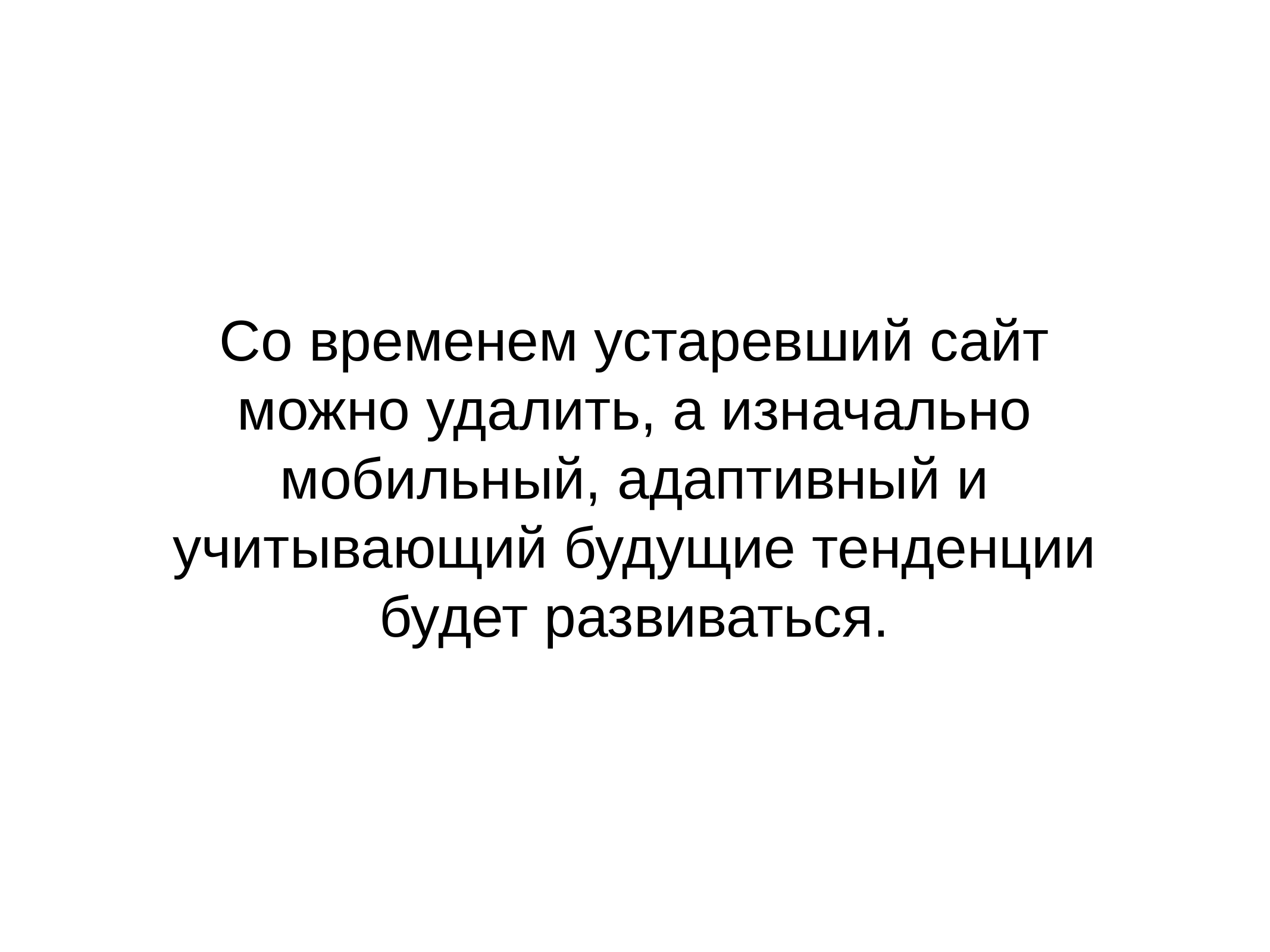

# Со временем устаревший сайт можно удалить, а изначально мобильный, адаптивный и учитывающий будущие тенденции будет развиваться.